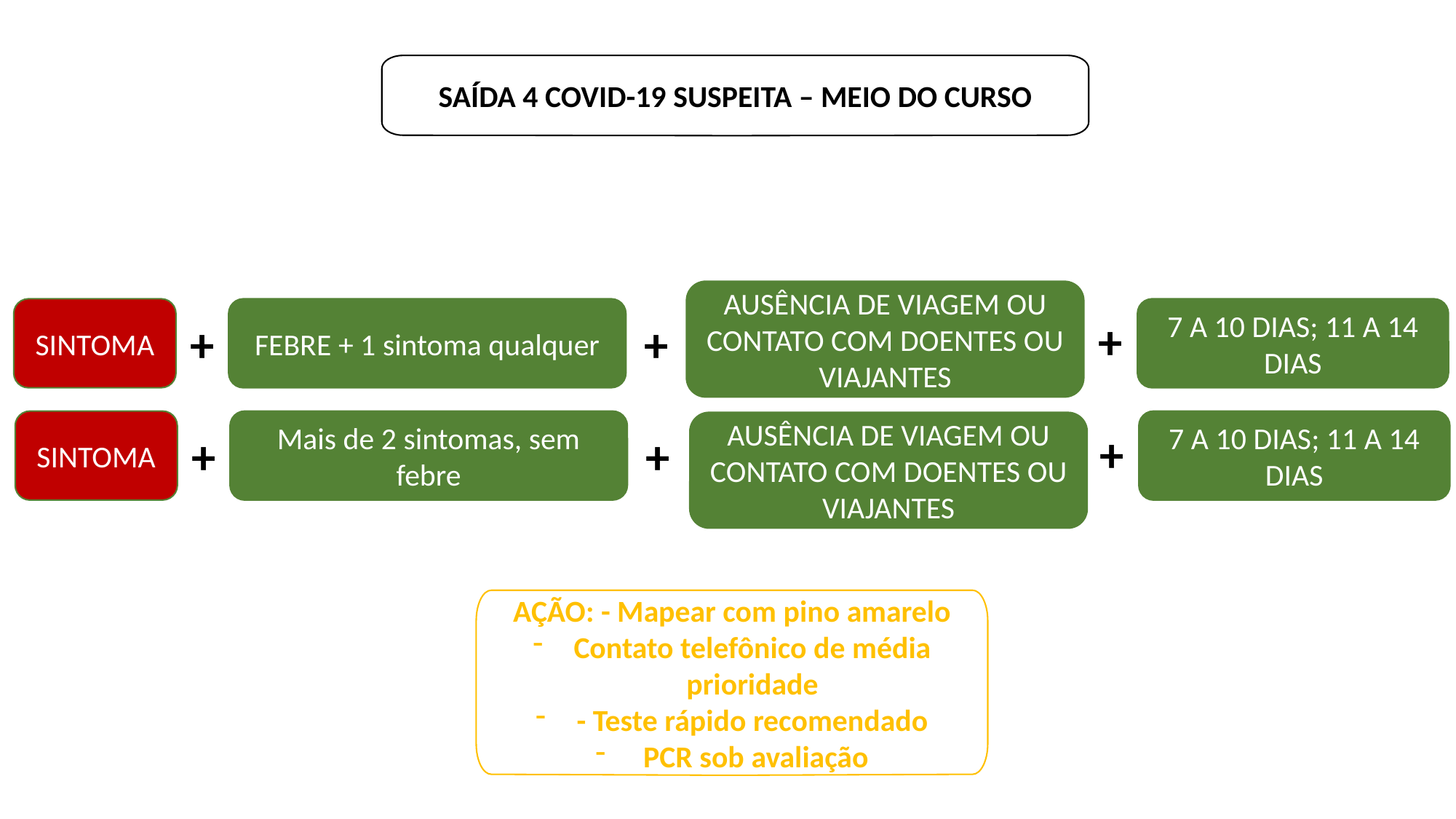

SAÍDA 4 COVID-19 SUSPEITA – MEIO DO CURSO
AUSÊNCIA DE VIAGEM OU CONTATO COM DOENTES OU VIAJANTES
SINTOMA
FEBRE + 1 sintoma qualquer
7 A 10 DIAS; 11 A 14 DIAS
+
+
+
SINTOMA
Mais de 2 sintomas, sem febre
7 A 10 DIAS; 11 A 14 DIAS
AUSÊNCIA DE VIAGEM OU CONTATO COM DOENTES OU VIAJANTES
+
+
+
AÇÃO: - Mapear com pino amarelo
Contato telefônico de média prioridade
- Teste rápido recomendado
 PCR sob avaliação